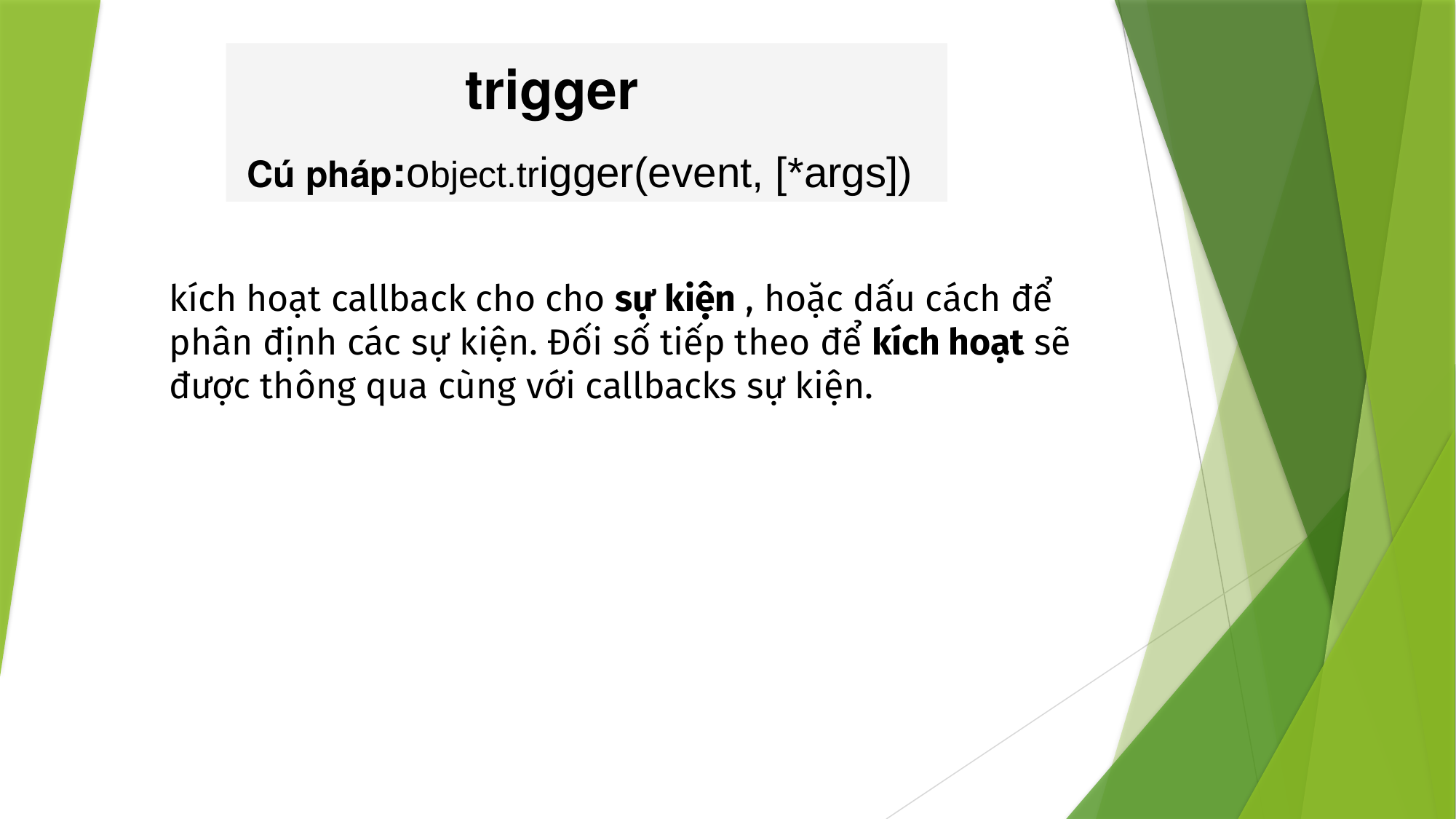

# trigger Cú pháp:object.trigger(event, [*args])
kích hoạt callback cho cho sự kiện , hoặc dấu cách để phân định các sự kiện. Đối số tiếp theo để kích hoạt sẽ được thông qua cùng với callbacks sự kiện.